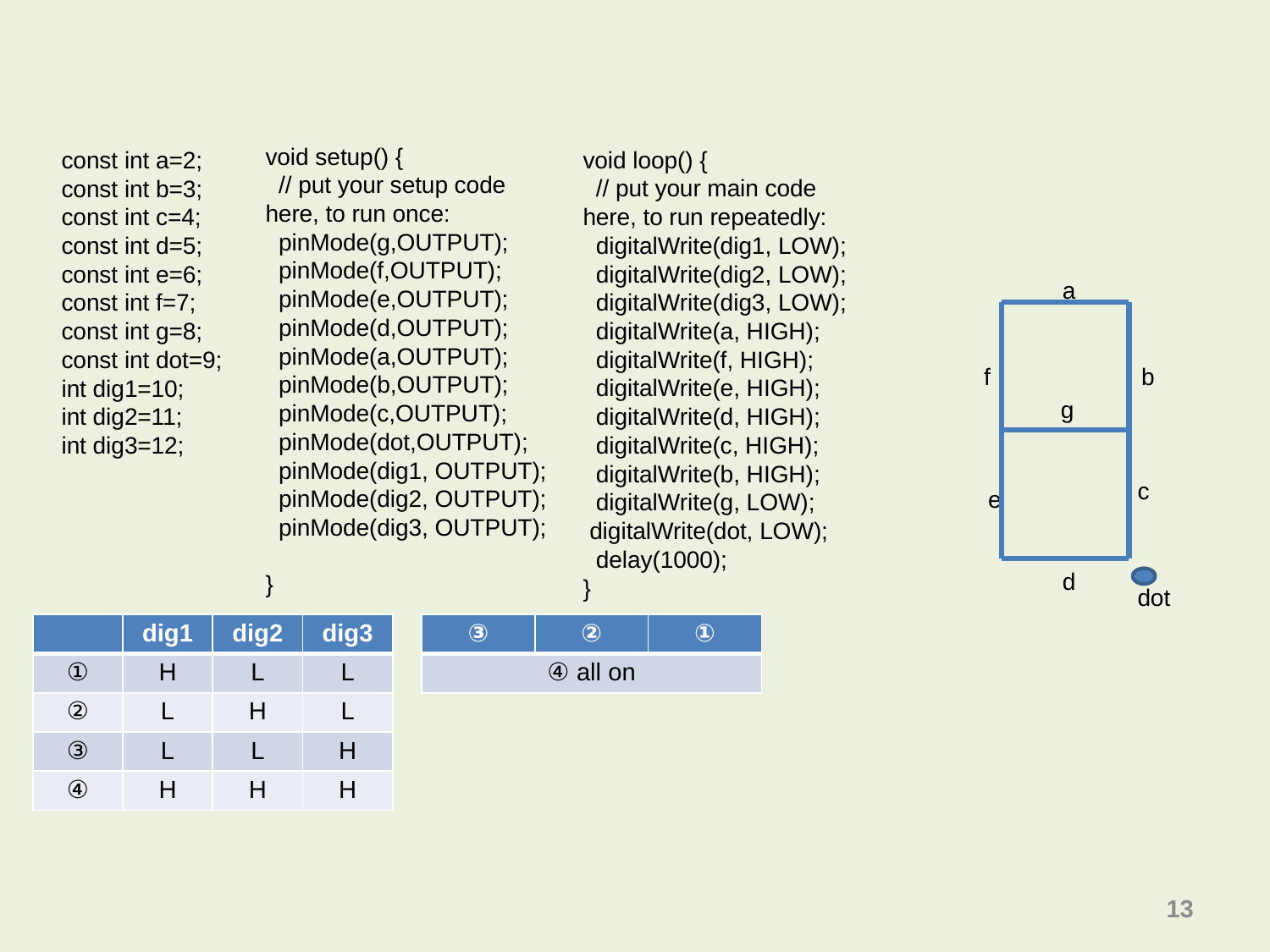

void setup() {
  // put your setup code here, to run once:
  pinMode(g,OUTPUT);
  pinMode(f,OUTPUT);
  pinMode(e,OUTPUT);
  pinMode(d,OUTPUT);
  pinMode(a,OUTPUT);
  pinMode(b,OUTPUT);
  pinMode(c,OUTPUT);
  pinMode(dot,OUTPUT);
  pinMode(dig1, OUTPUT);
  pinMode(dig2, OUTPUT);
  pinMode(dig3, OUTPUT);

}
const int a=2;
const int b=3;
const int c=4;
const int d=5;
const int e=6;
const int f=7;
const int g=8;
const int dot=9;
int dig1=10;
int dig2=11;
int dig3=12;
void loop() {
  // put your main code here, to run repeatedly:
  digitalWrite(dig1, LOW);
  digitalWrite(dig2, LOW);
  digitalWrite(dig3, LOW);
  digitalWrite(a, HIGH);
  digitalWrite(f, HIGH);
  digitalWrite(e, HIGH);
  digitalWrite(d, HIGH);
  digitalWrite(c, HIGH);
  digitalWrite(b, HIGH);
  digitalWrite(g, LOW);
 digitalWrite(dot, LOW);
  delay(1000);
}
a
f
b
g
c
e
d

dot
|  | dig1 | dig2 | dig3 |
| --- | --- | --- | --- |
| ① | H | L | L |
| ② | L | H | L |
| ③ | L | L | H |
| ④ | H | H | H |
| ③ | ② | ① |
| --- | --- | --- |
| ④ all on |  |  |
13